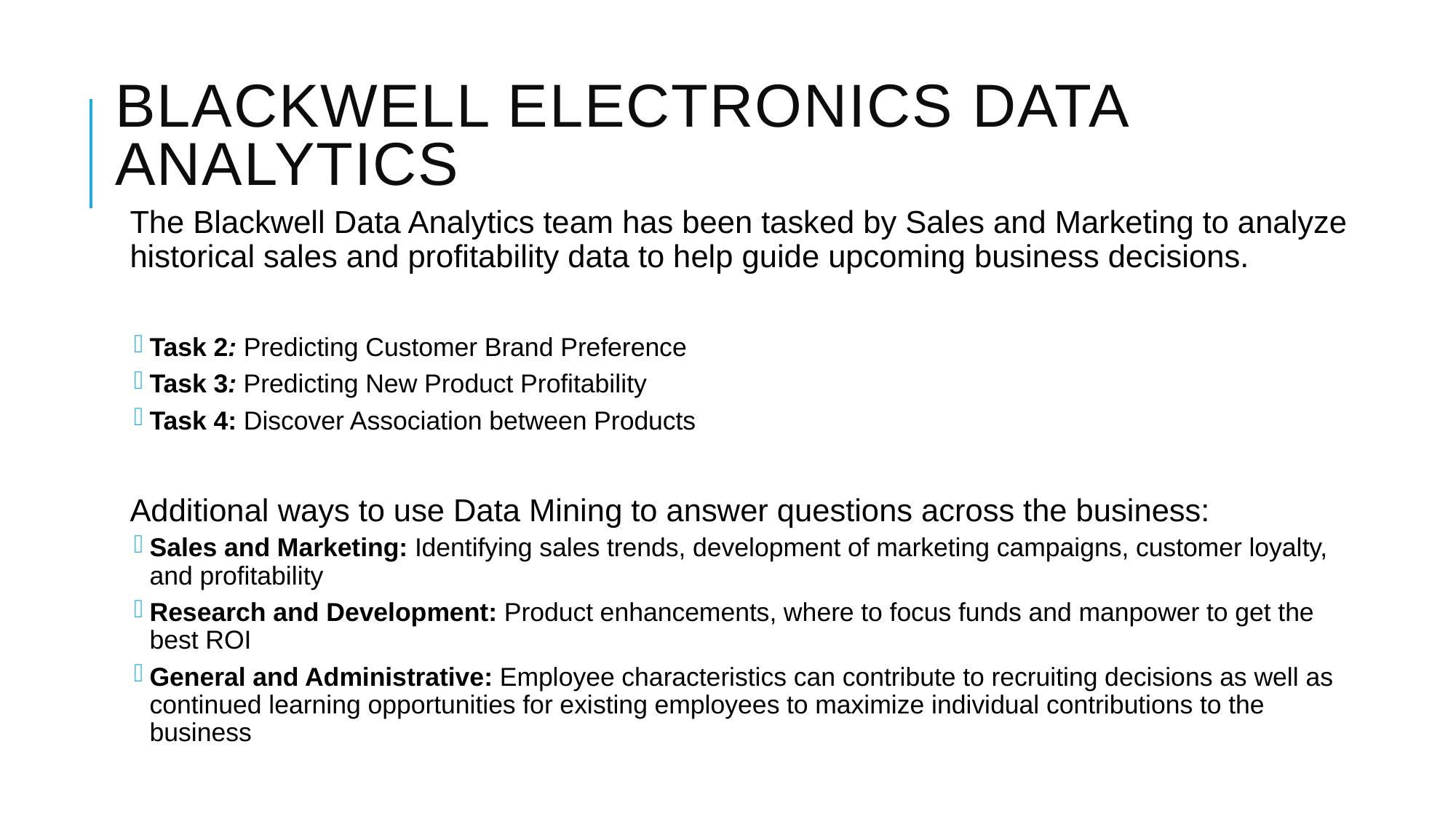

# Blackwell Electronics Data Analytics
The Blackwell Data Analytics team has been tasked by Sales and Marketing to analyze historical sales and profitability data to help guide upcoming business decisions.

Task 2: Predicting Customer Brand Preference
Task 3: Predicting New Product Profitability
Task 4: Discover Association between Products

Additional ways to use Data Mining to answer questions across the business:
Sales and Marketing: Identifying sales trends, development of marketing campaigns, customer loyalty, and profitability
Research and Development: Product enhancements, where to focus funds and manpower to get the best ROI
General and Administrative: Employee characteristics can contribute to recruiting decisions as well as continued learning opportunities for existing employees to maximize individual contributions to the business